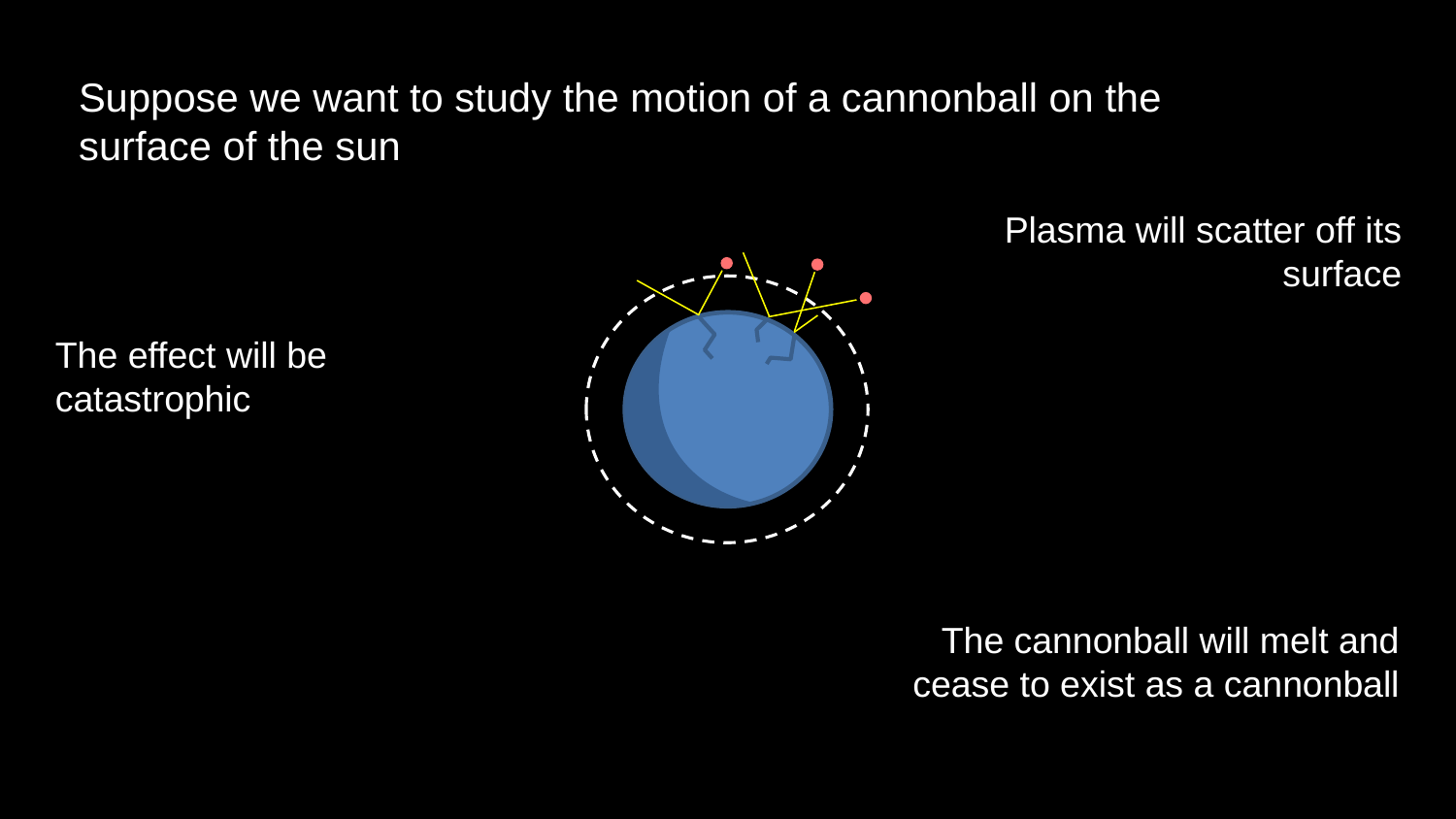

Suppose we want to study the motion of a cannonball on the surface of the sun
Plasma will scatter off its surface

The effect will be catastrophic

The cannonball will melt and cease to exist as a cannonball